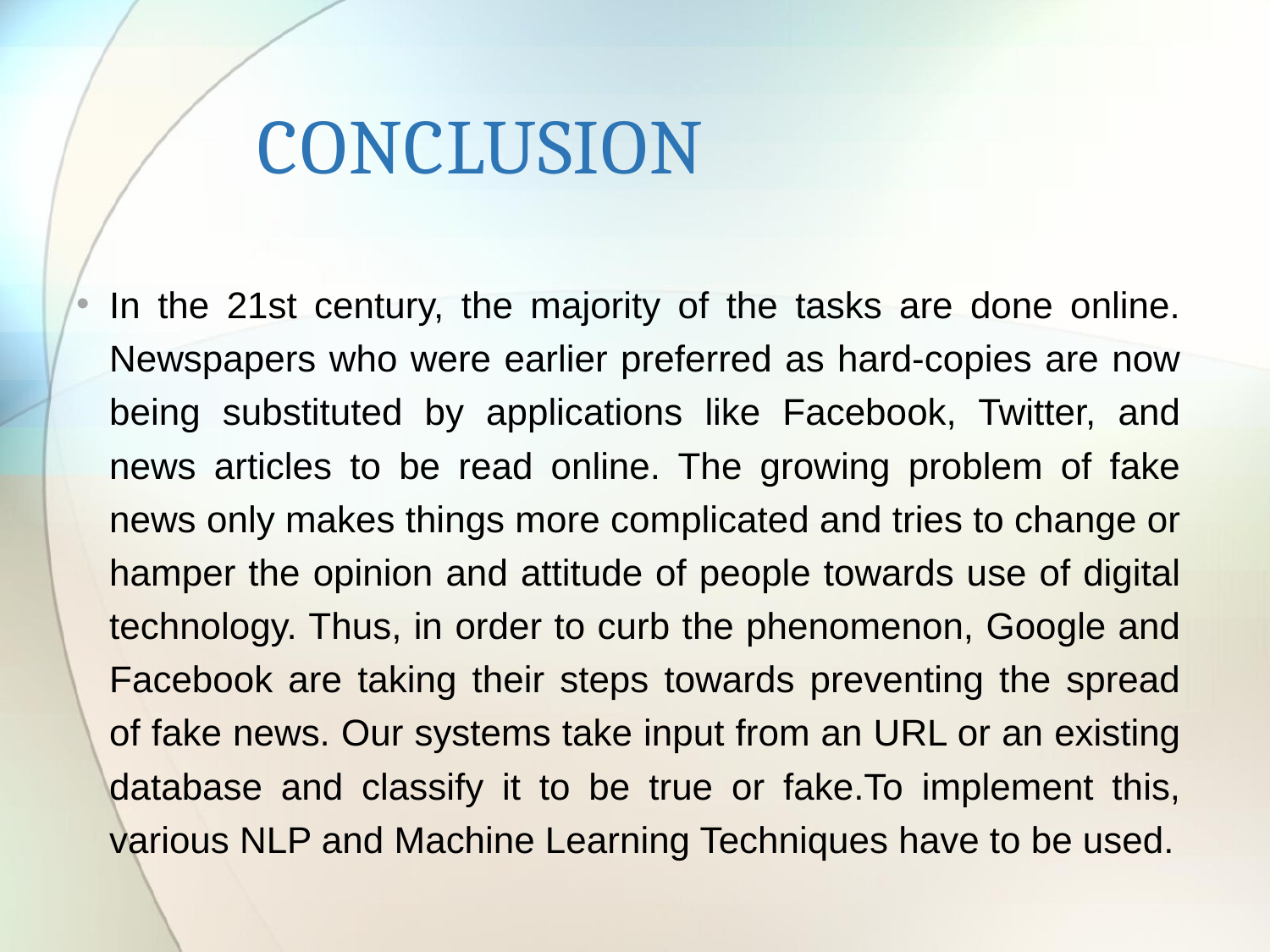

# CONCLUSION
In the 21st century, the majority of the tasks are done online. Newspapers who were earlier preferred as hard-copies are now being substituted by applications like Facebook, Twitter, and news articles to be read online. The growing problem of fake news only makes things more complicated and tries to change or hamper the opinion and attitude of people towards use of digital technology. Thus, in order to curb the phenomenon, Google and Facebook are taking their steps towards preventing the spread of fake news. Our systems take input from an URL or an existing database and classify it to be true or fake.To implement this, various NLP and Machine Learning Techniques have to be used.